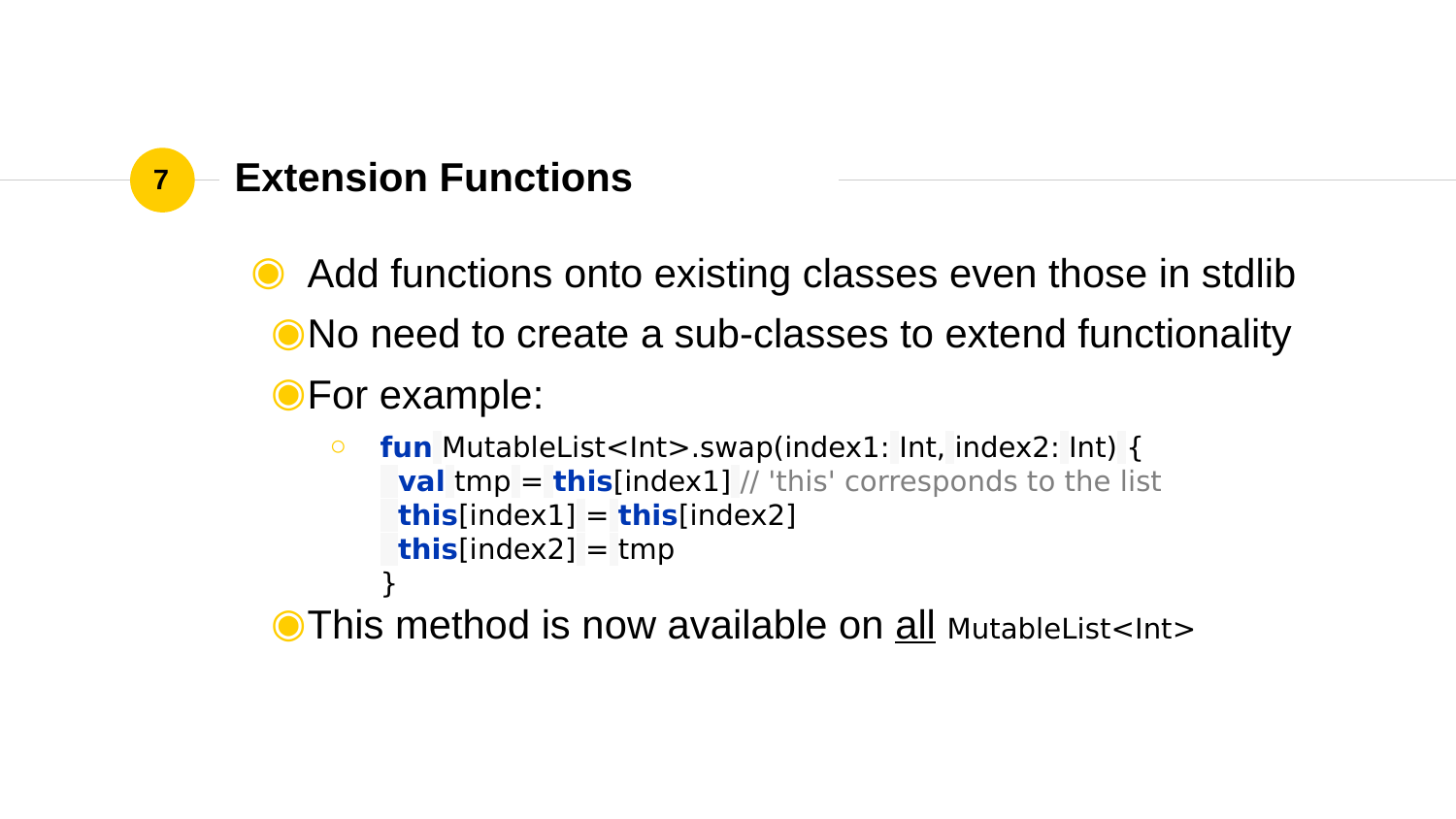

# Extension Functions
7
Add functions onto existing classes even those in stdlib
No need to create a sub-classes to extend functionality
For example:
fun MutableList<Int>.swap(index1: Int, index2: Int) {
  val tmp = this[index1] // 'this' corresponds to the list
  this[index1] = this[index2]
  this[index2] = tmp
}
This method is now available on all MutableList<Int>